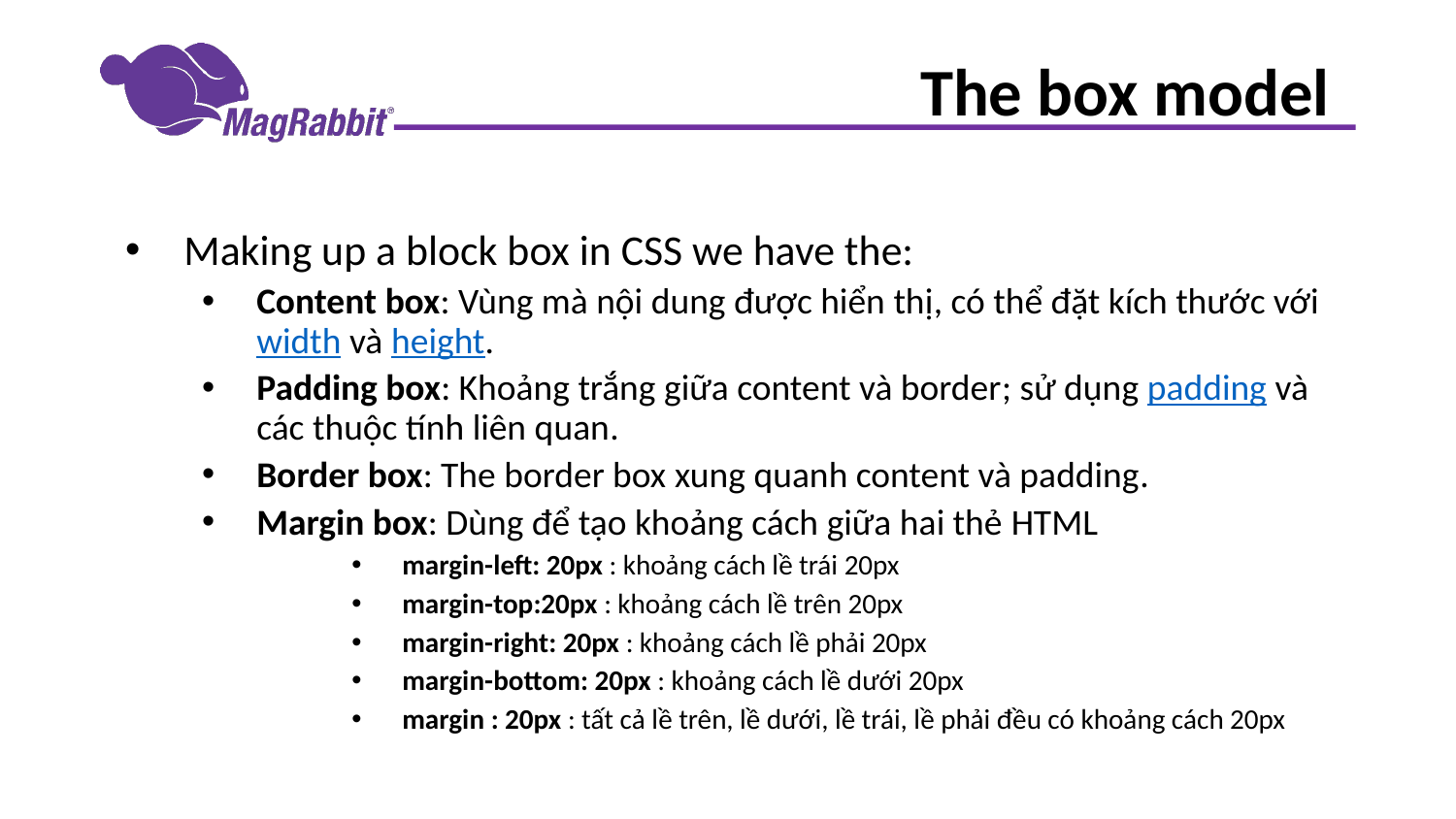

# The box model
Making up a block box in CSS we have the:
Content box: Vùng mà nội dung được hiển thị, có thể đặt kích thước với width và height.
Padding box: Khoảng trắng giữa content và border; sử dụng padding và các thuộc tính liên quan.
Border box: The border box xung quanh content và padding.
Margin box: Dùng để tạo khoảng cách giữa hai thẻ HTML
margin-left: 20px : khoảng cách lề trái 20px
margin-top:20px : khoảng cách lề trên 20px
margin-right: 20px : khoảng cách lề phải 20px
margin-bottom: 20px : khoảng cách lề dưới 20px
margin : 20px : tất cả lề trên, lề dưới, lề trái, lề phải đều có khoảng cách 20px